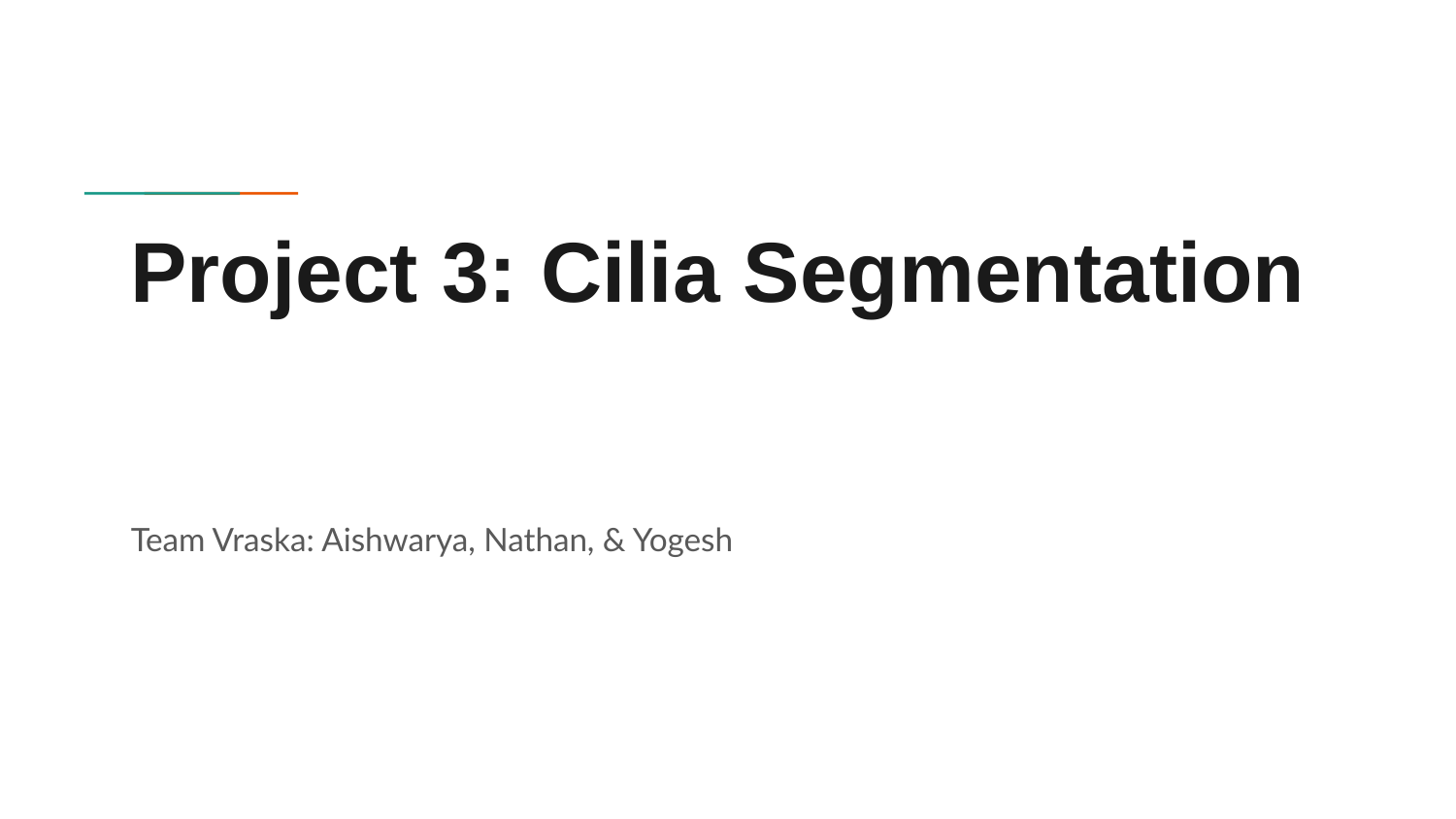

# Project 3: Cilia Segmentation
Team Vraska: Aishwarya, Nathan, & Yogesh